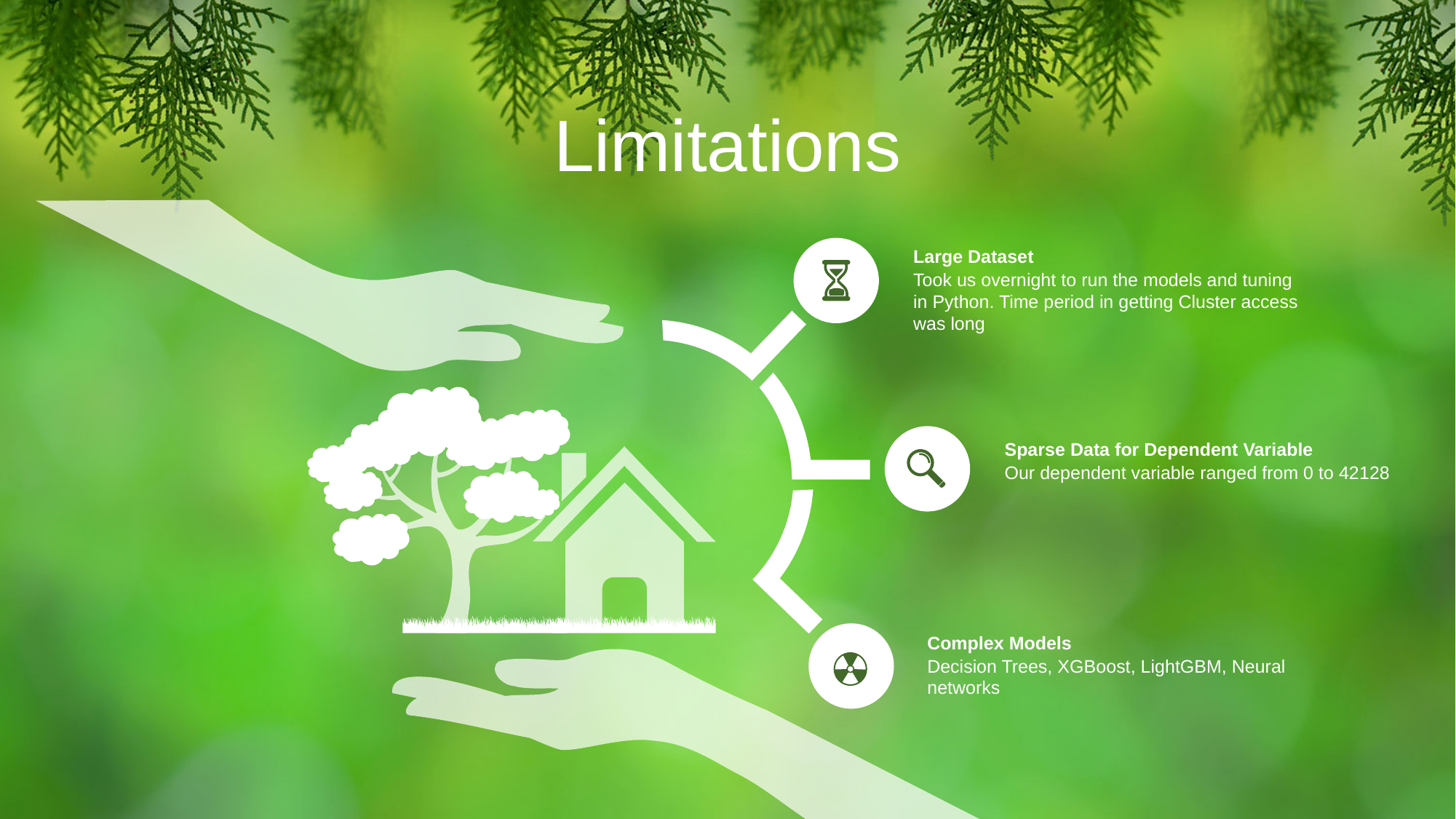

Limitations

Large Dataset
Took us overnight to run the models and tuning in Python. Time period in getting Cluster access was long

Sparse Data for Dependent Variable
Our dependent variable ranged from 0 to 42128

Complex Models
Decision Trees, XGBoost, LightGBM, Neural networks